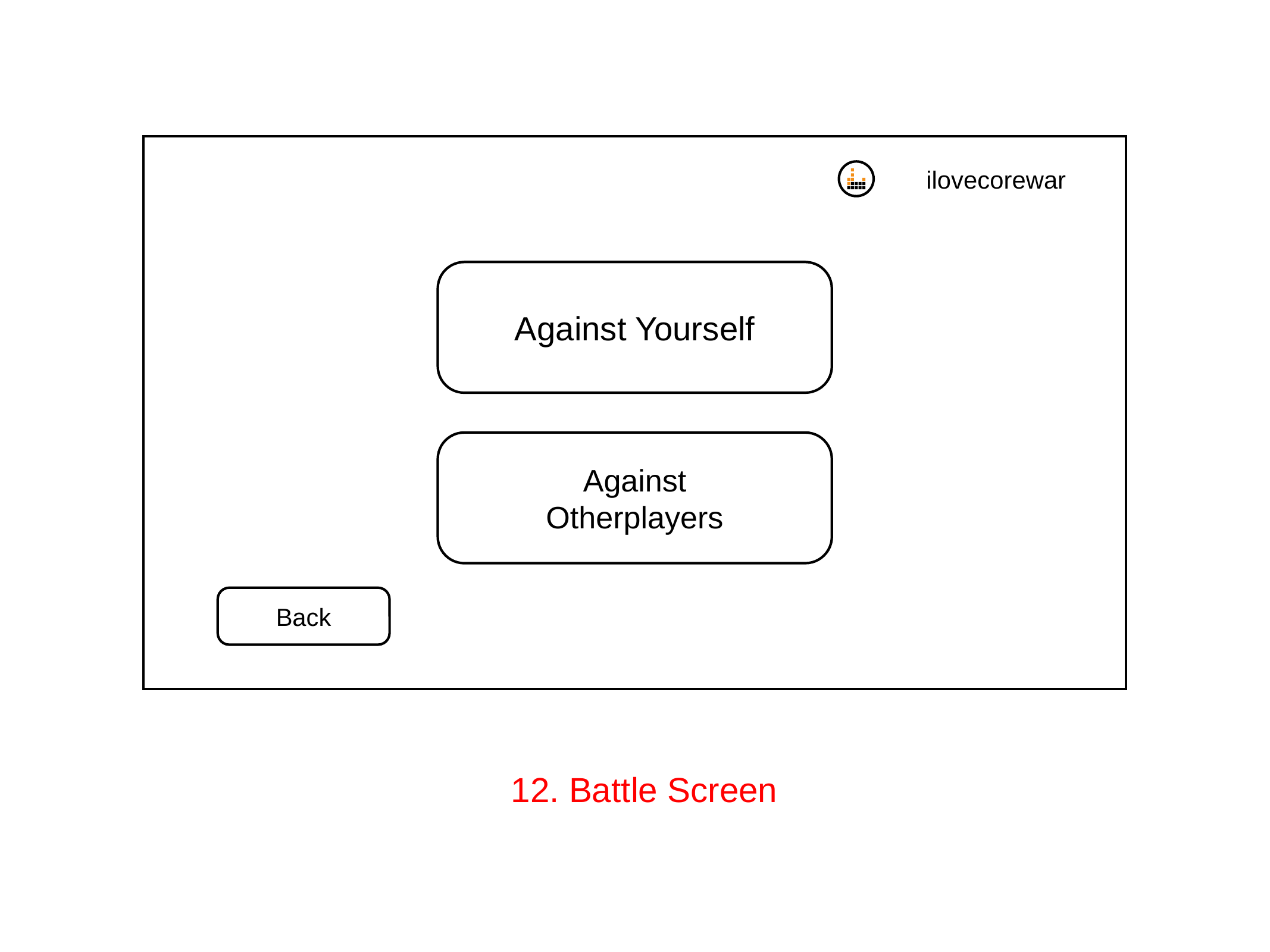

ilovecorewar

Against Yourself

Against
Otherplayers

Back
12. Battle Screen